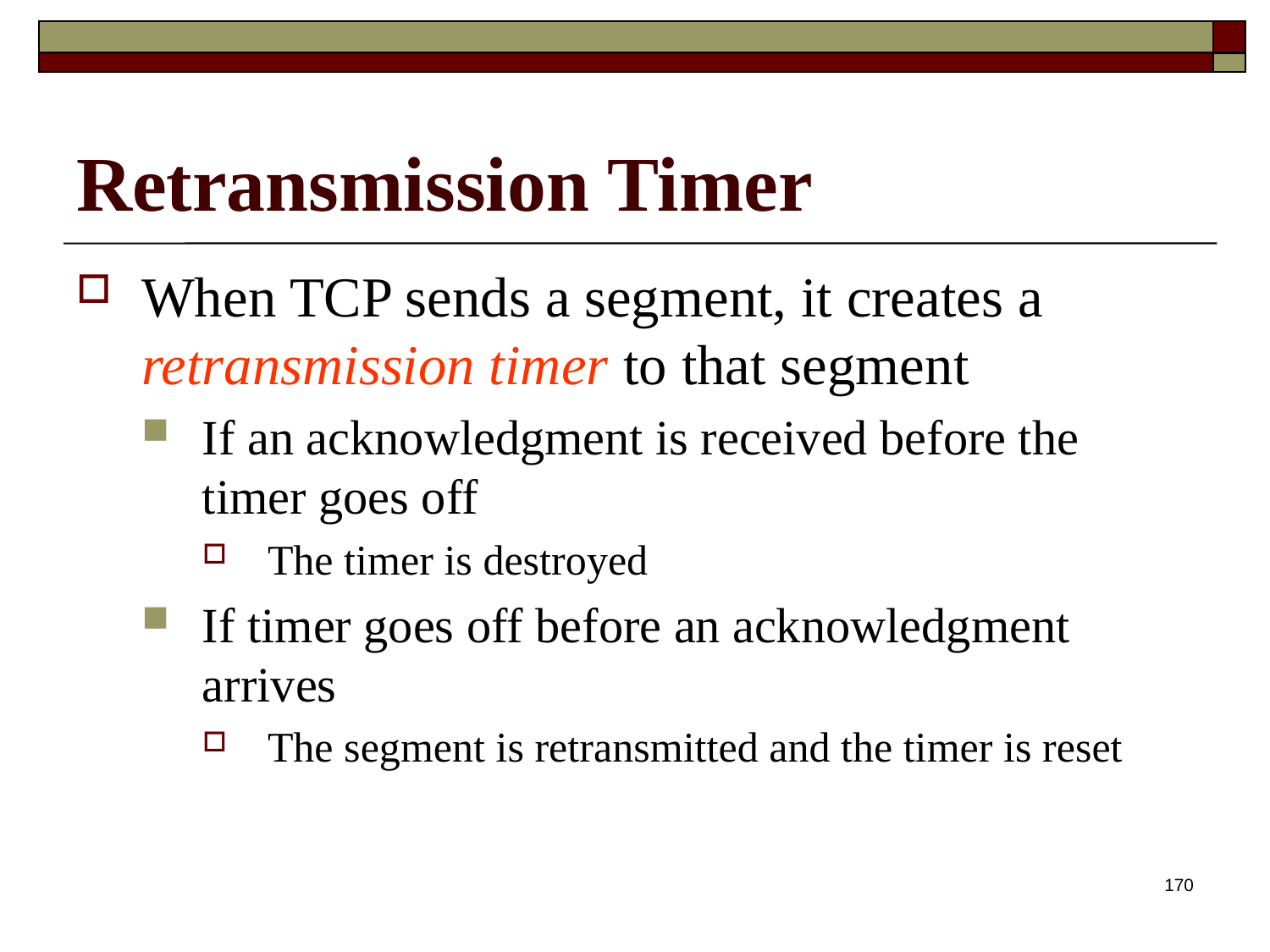

# Retransmission Timer
When TCP sends a segment, it creates a retransmission timer to that segment
If an acknowledgment is received before the timer goes off
The timer is destroyed
If timer goes off before an acknowledgment arrives
The segment is retransmitted and the timer is reset
170